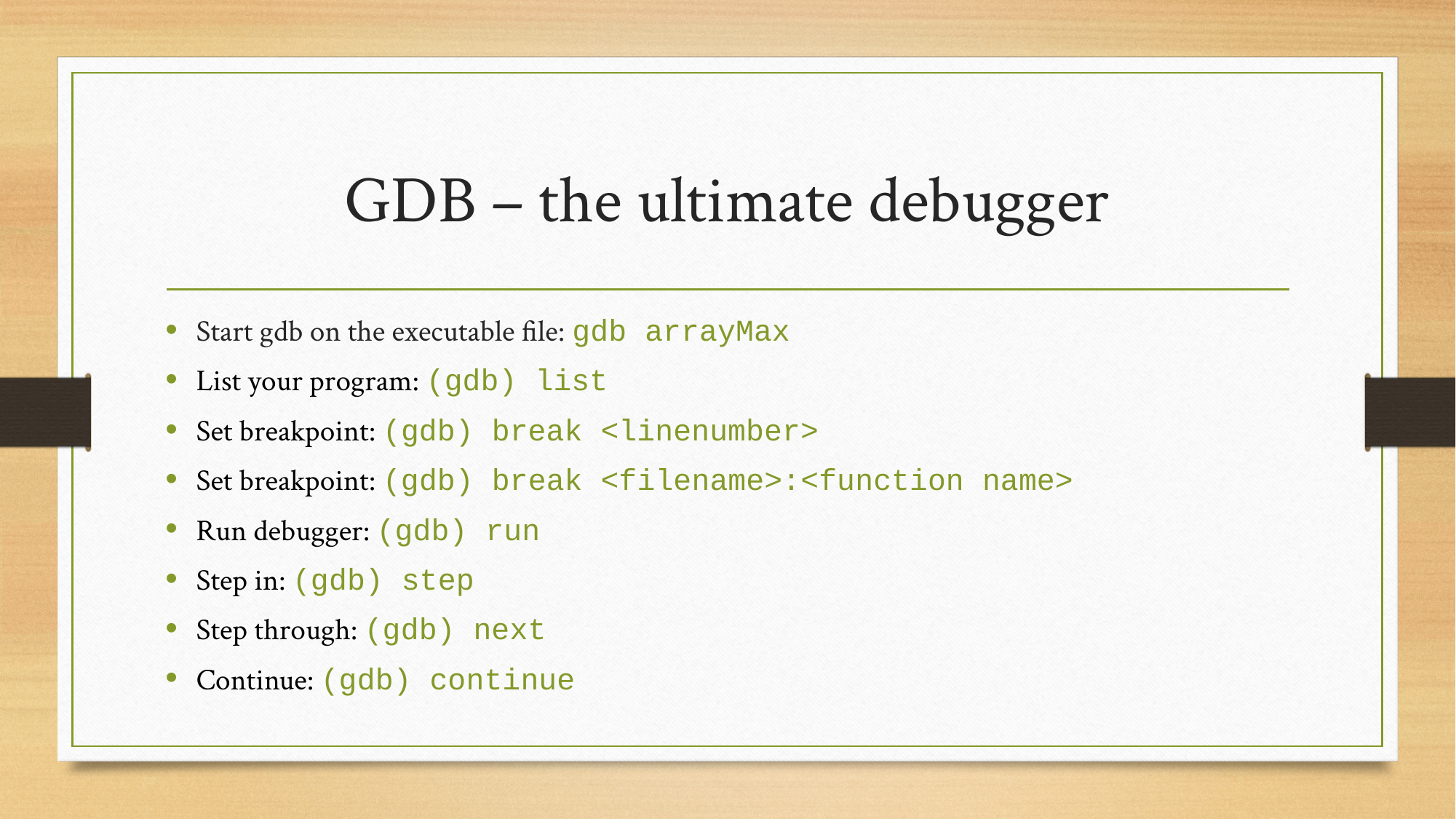

# GDB – the ultimate debugger
Start gdb on the executable file: gdb arrayMax
List your program: (gdb) list
Set breakpoint: (gdb) break <linenumber>
Set breakpoint: (gdb) break <filename>:<function name>
Run debugger: (gdb) run
Step in: (gdb) step
Step through: (gdb) next
Continue: (gdb) continue